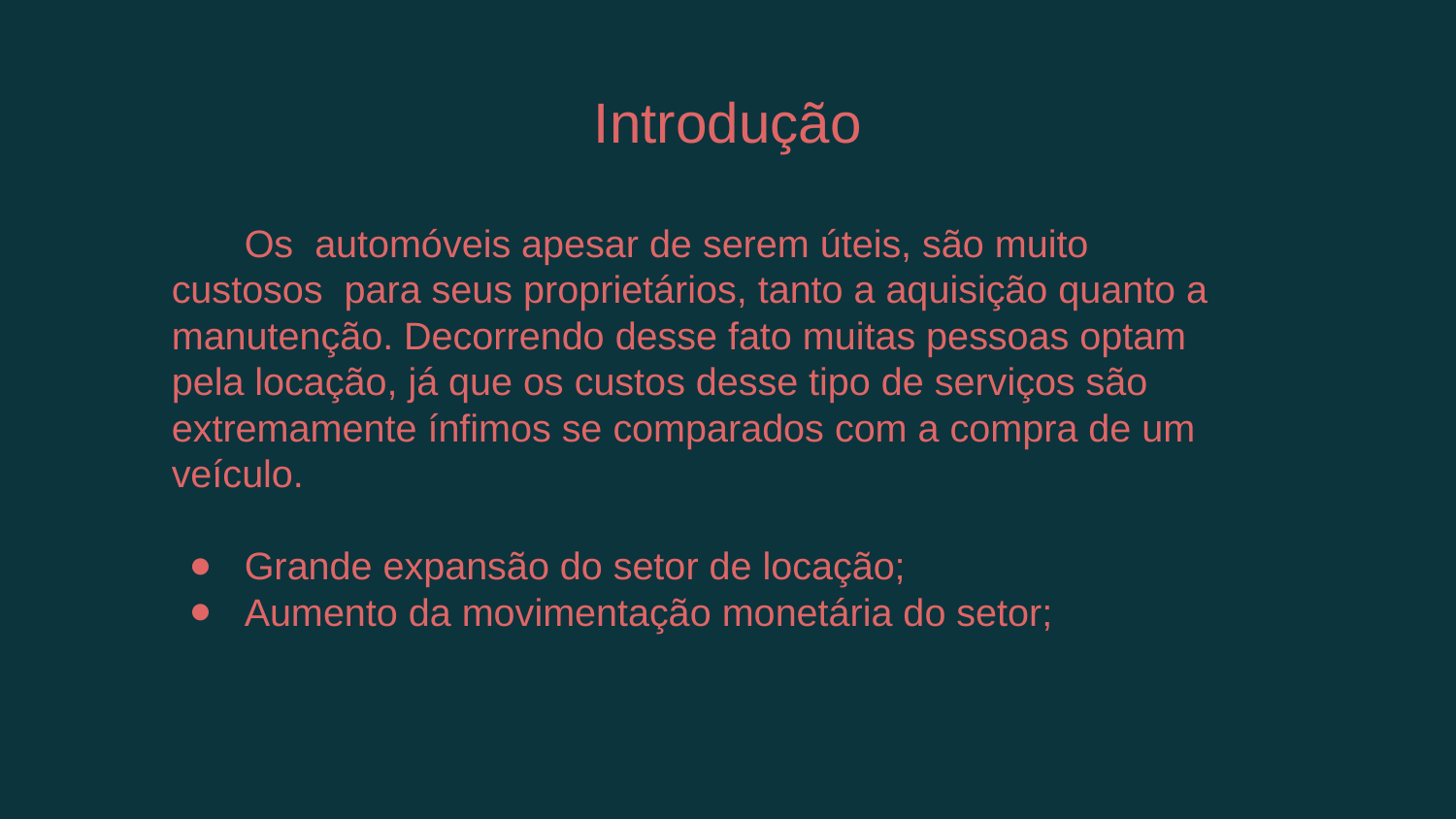

# Introdução
Os  automóveis apesar de serem úteis, são muito custosos  para seus proprietários, tanto a aquisição quanto a manutenção. Decorrendo desse fato muitas pessoas optam pela locação, já que os custos desse tipo de serviços são extremamente ínfimos se comparados com a compra de um veículo.

Grande expansão do setor de locação;
Aumento da movimentação monetária do setor;